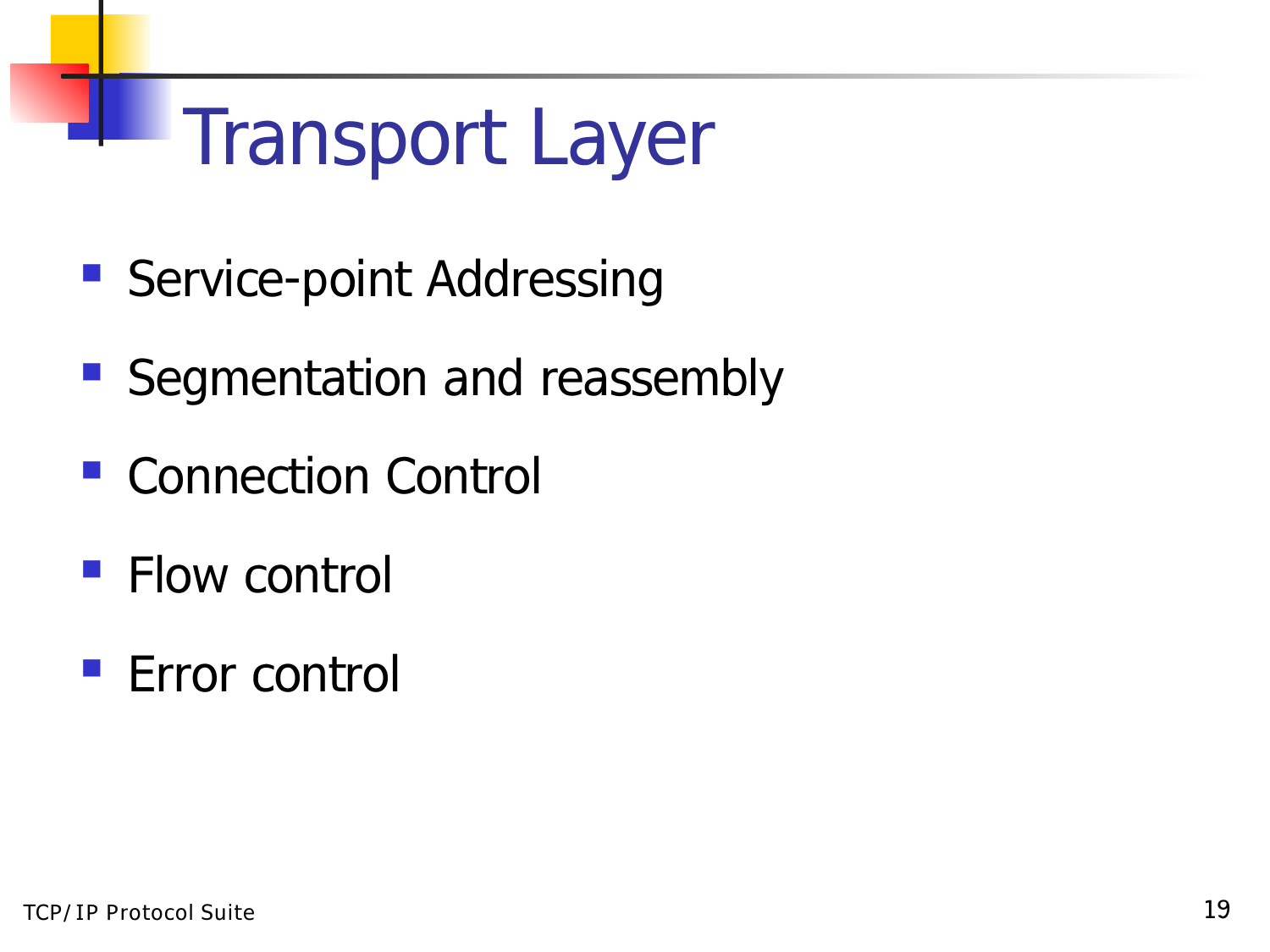

# Transport Layer
Service-point Addressing
Segmentation and reassembly
Connection Control
Flow control
Error control

19
TCP/IP Protocol Suite